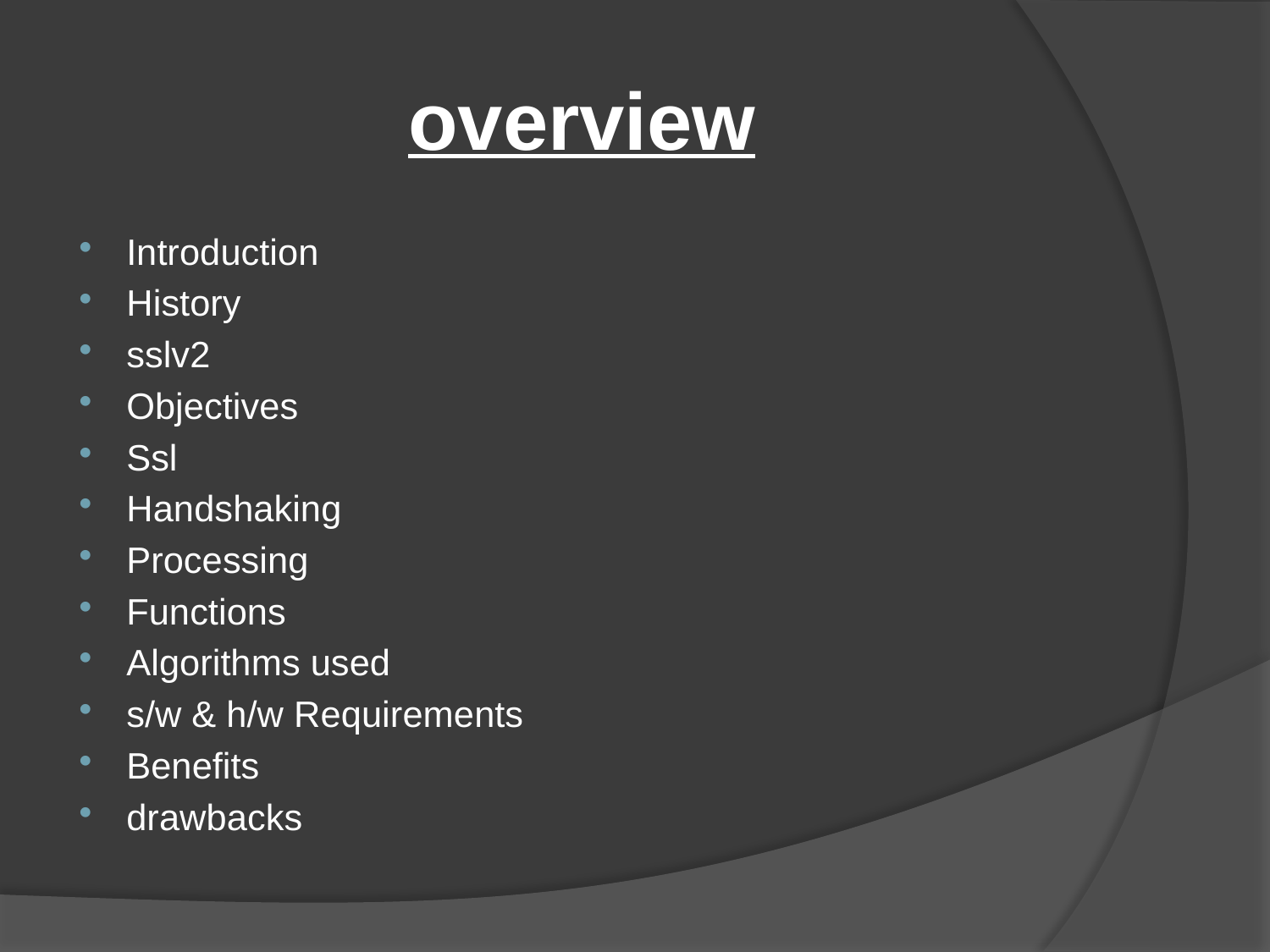

# overview
Introduction
History
sslv2
Objectives
Ssl
Handshaking
Processing
Functions
Algorithms used
s/w & h/w Requirements
Benefits
drawbacks